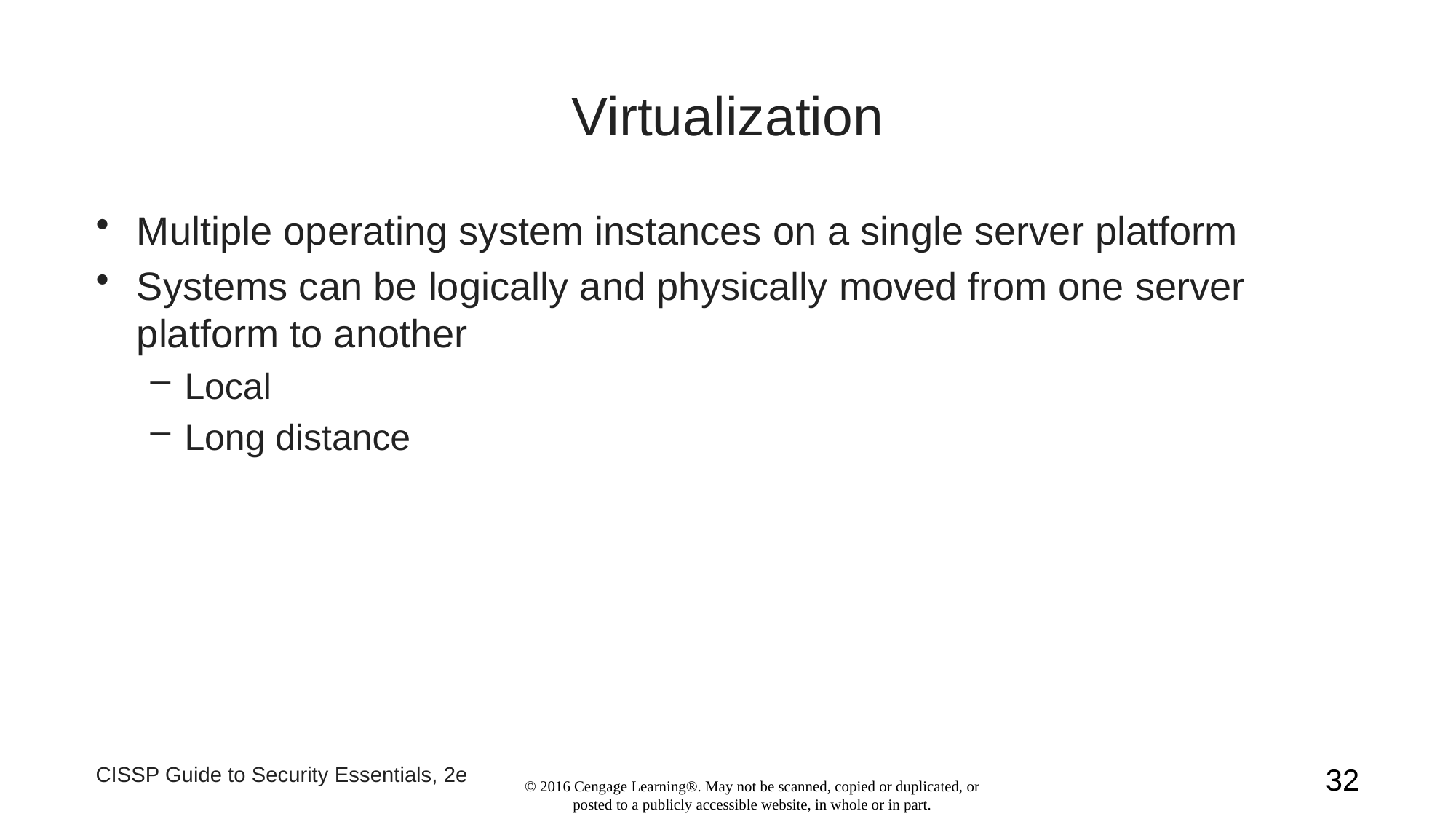

# Virtualization
Multiple operating system instances on a single server platform
Systems can be logically and physically moved from one server platform to another
Local
Long distance
CISSP Guide to Security Essentials, 2e
32
© 2016 Cengage Learning®. May not be scanned, copied or duplicated, or posted to a publicly accessible website, in whole or in part.